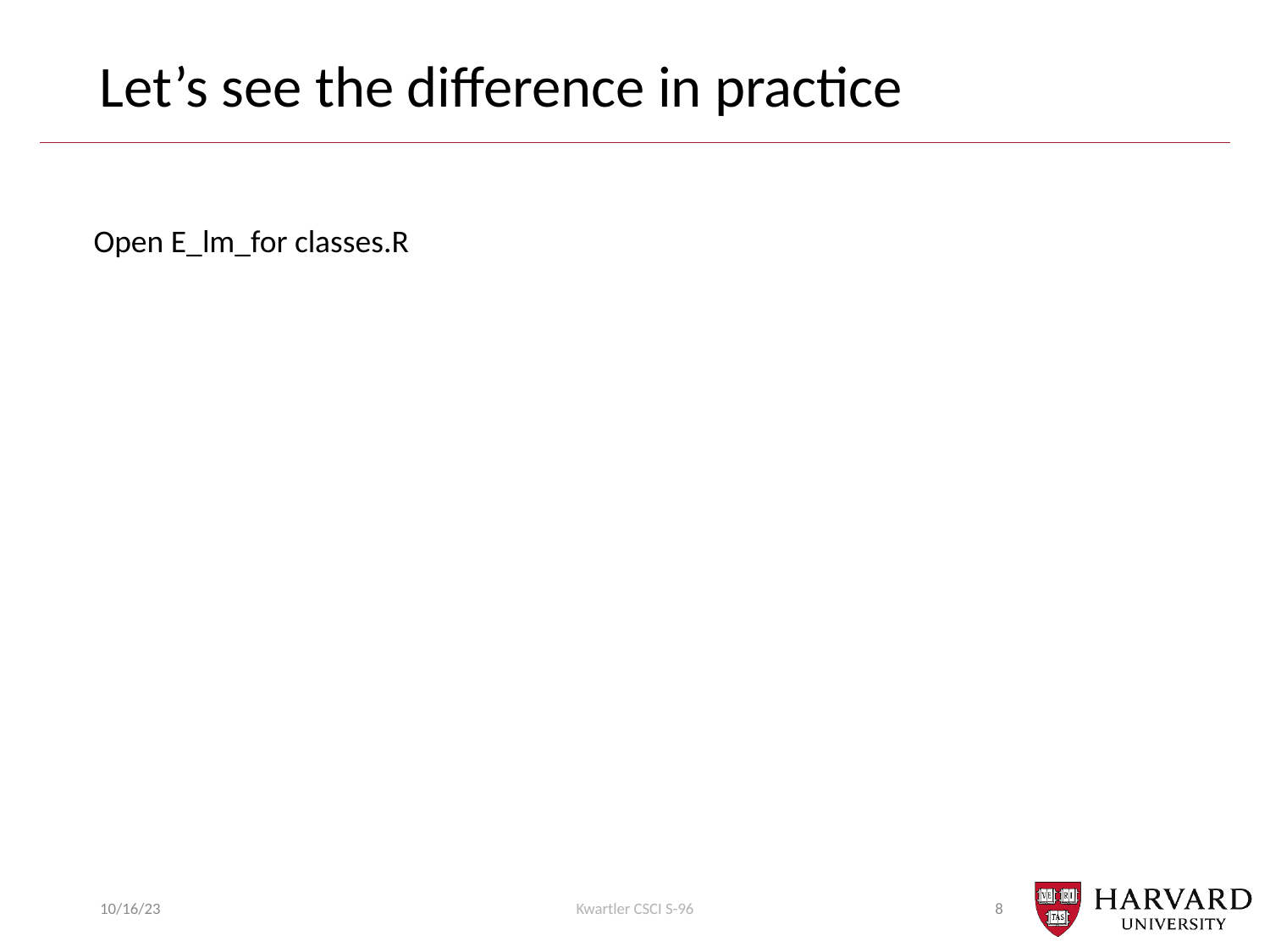

# Let’s see the difference in practice
﻿Open E_lm_for classes.R
10/16/23
Kwartler CSCI S-96
8